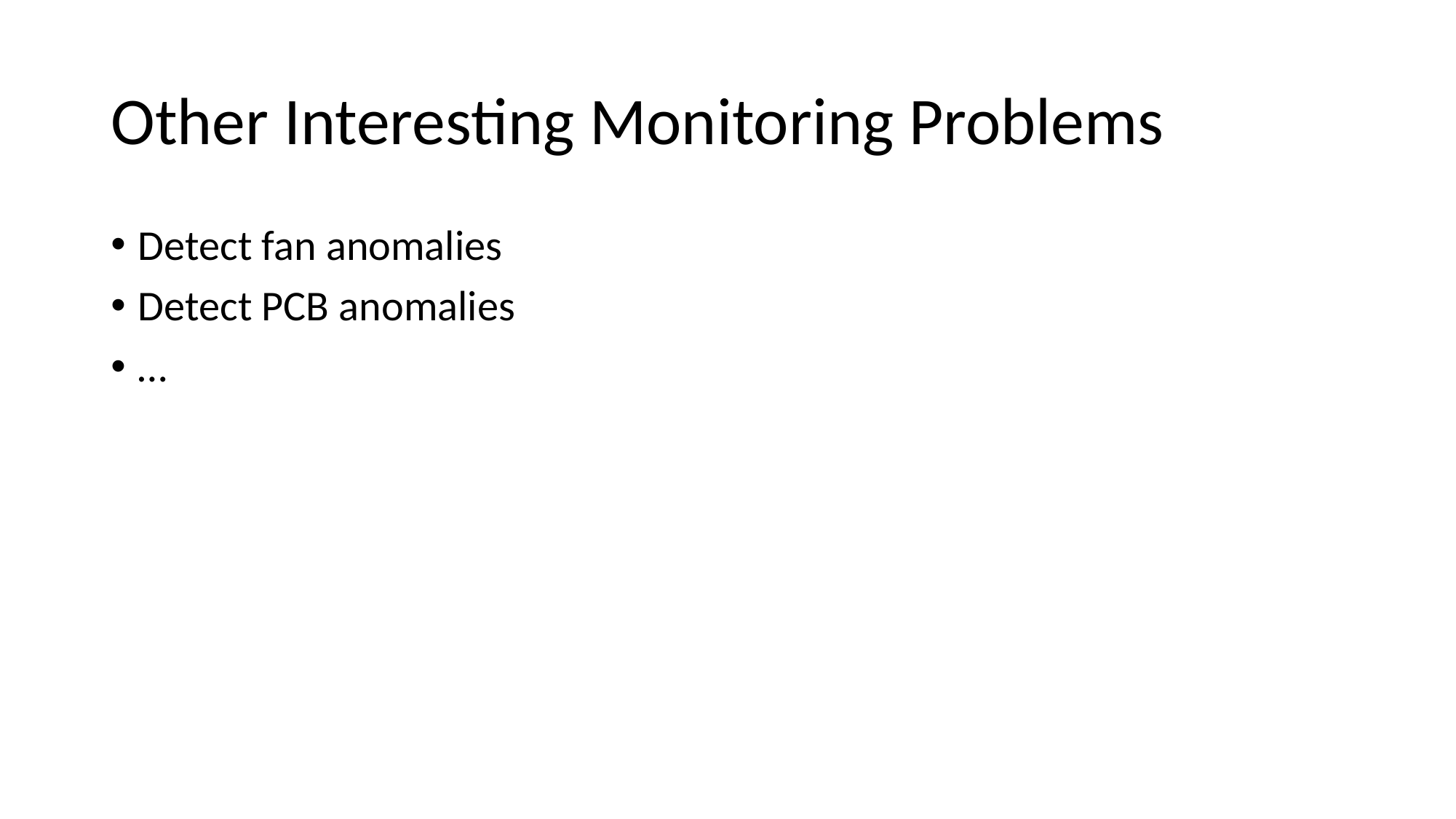

# Other Interesting Monitoring Problems
Detect fan anomalies
Detect PCB anomalies
…